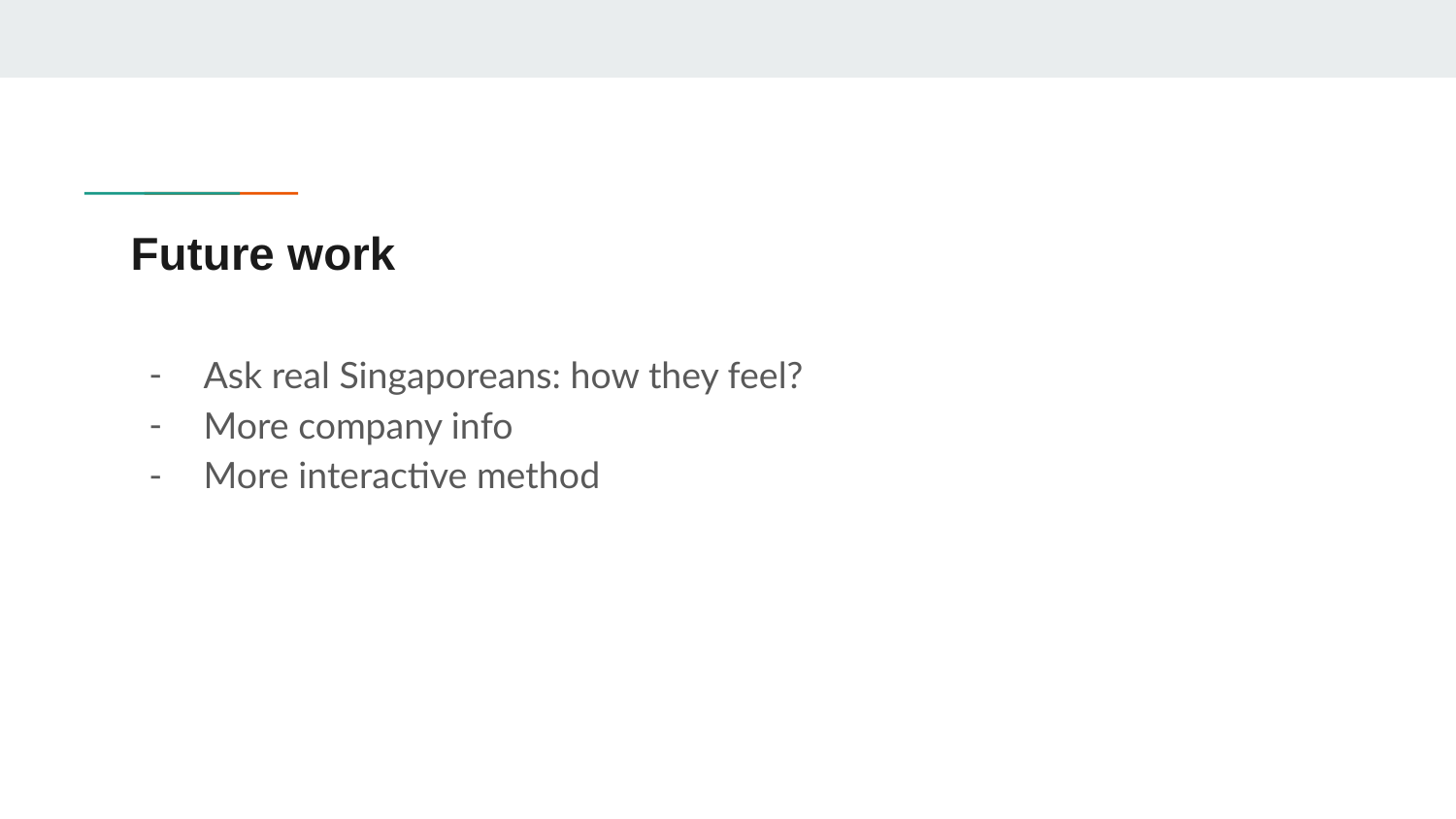

# Future work
Ask real Singaporeans: how they feel?
More company info
More interactive method